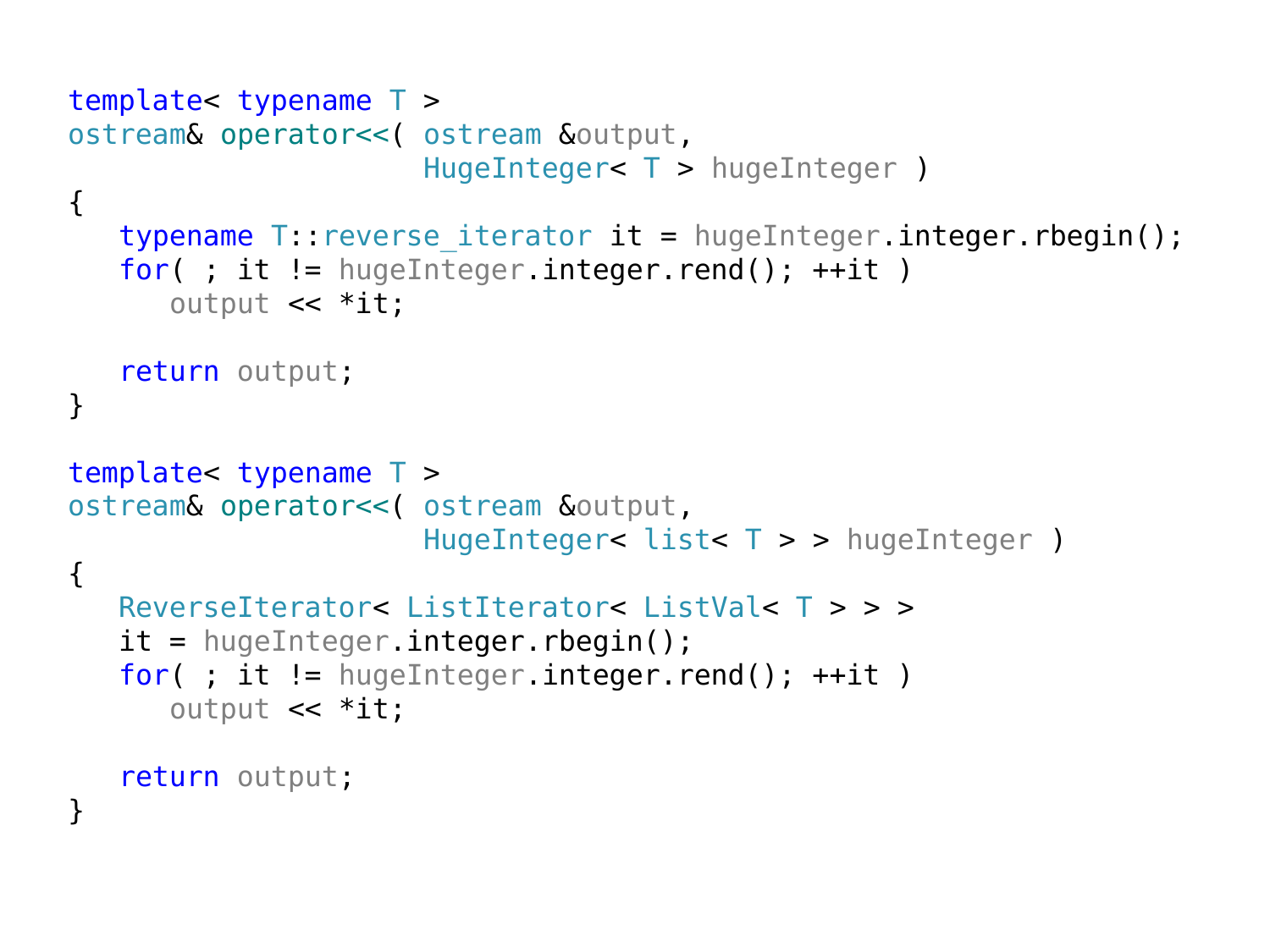

template< typename T >
ostream& operator<<( ostream &output,
                     HugeInteger< T > hugeInteger )
{
   typename T::reverse_iterator it = hugeInteger.integer.rbegin();
   for( ; it != hugeInteger.integer.rend(); ++it )
      output << *it;

   return output;
}

template< typename T >
ostream& operator<<( ostream &output,
                     HugeInteger< list< T > > hugeInteger )
{
   ReverseIterator< ListIterator< ListVal< T > > >
   it = hugeInteger.integer.rbegin();
   for( ; it != hugeInteger.integer.rend(); ++it )
      output << *it;

   return output;
}